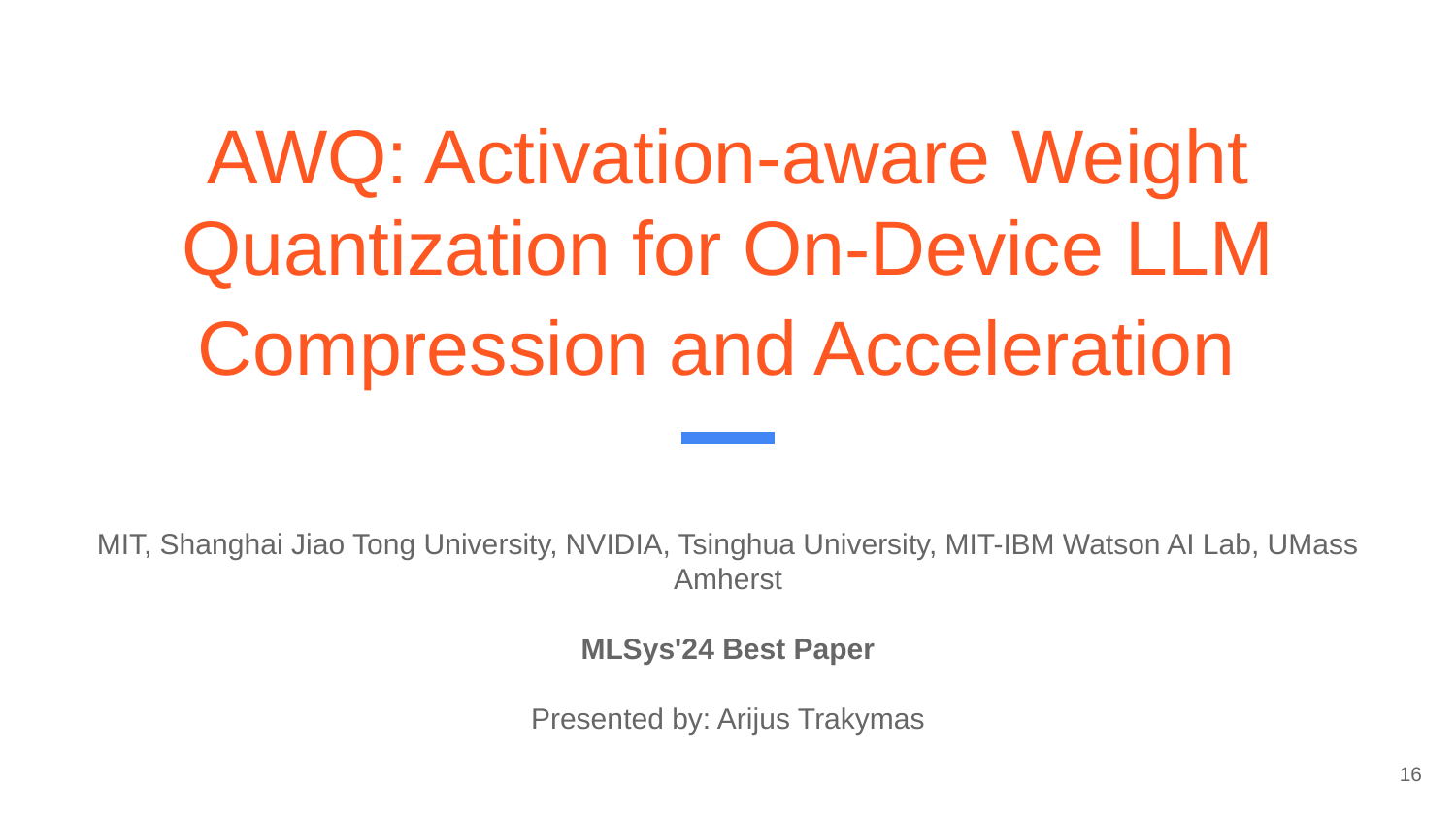

# AWQ: Activation-aware Weight Quantization for On-Device LLM Compression and Acceleration

MIT, Shanghai Jiao Tong University, NVIDIA, Tsinghua University, MIT-IBM Watson AI Lab, UMass Amherst

MLSys'24 Best Paper

Presented by: Arijus Trakymas
16